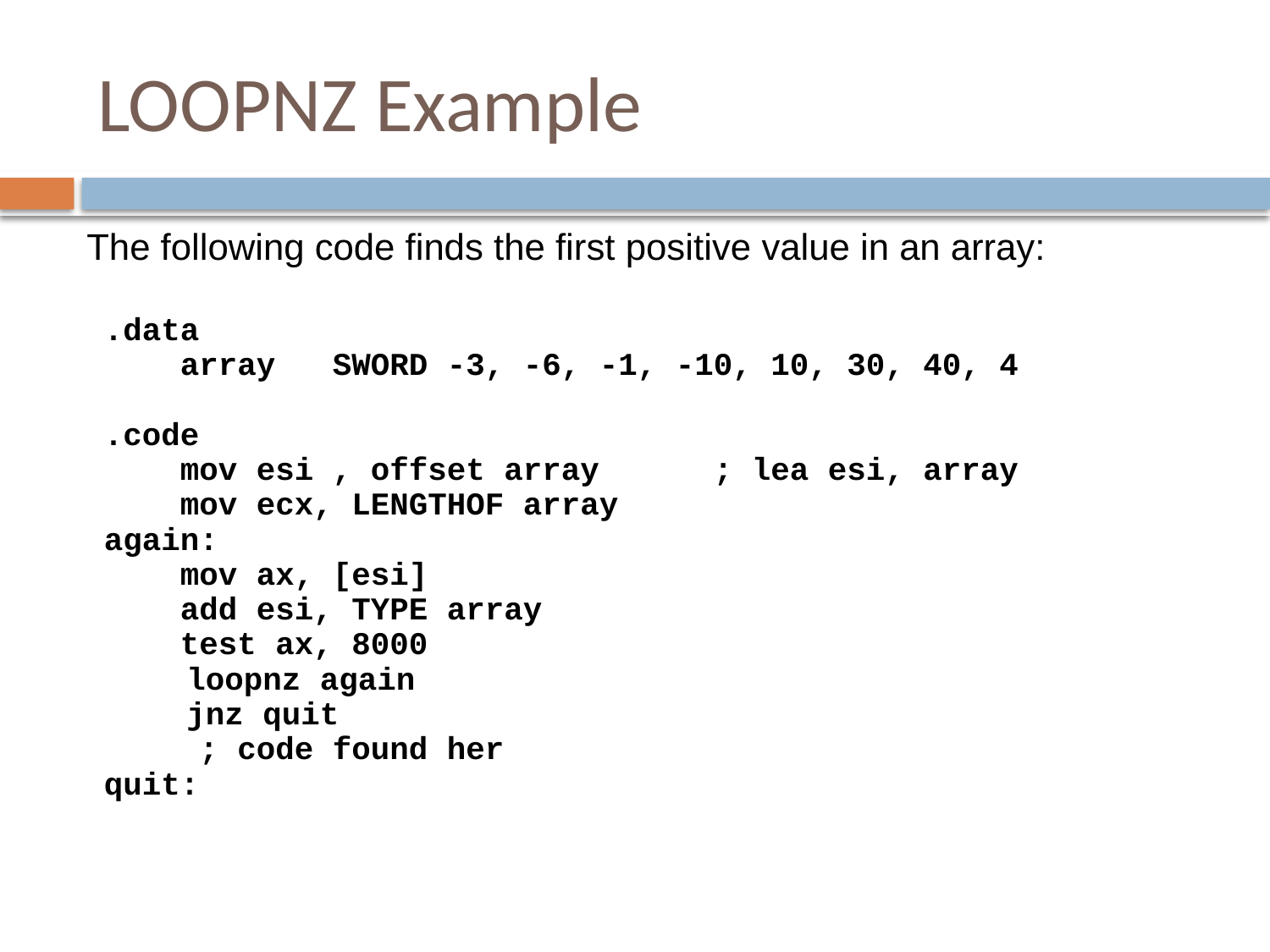

# LOOPNZ Example
The following code finds the first positive value in an array:
.data
    array   SWORD -3, -6, -1, -10, 10, 30, 40, 4

.code
    mov esi , offset array      ; lea esi, array
    mov ecx, LENGTHOF array
again:
    mov ax, [esi]
    add esi, TYPE array
    test ax, 8000
	 loopnz again
	 jnz quit
     ; code found her
quit: